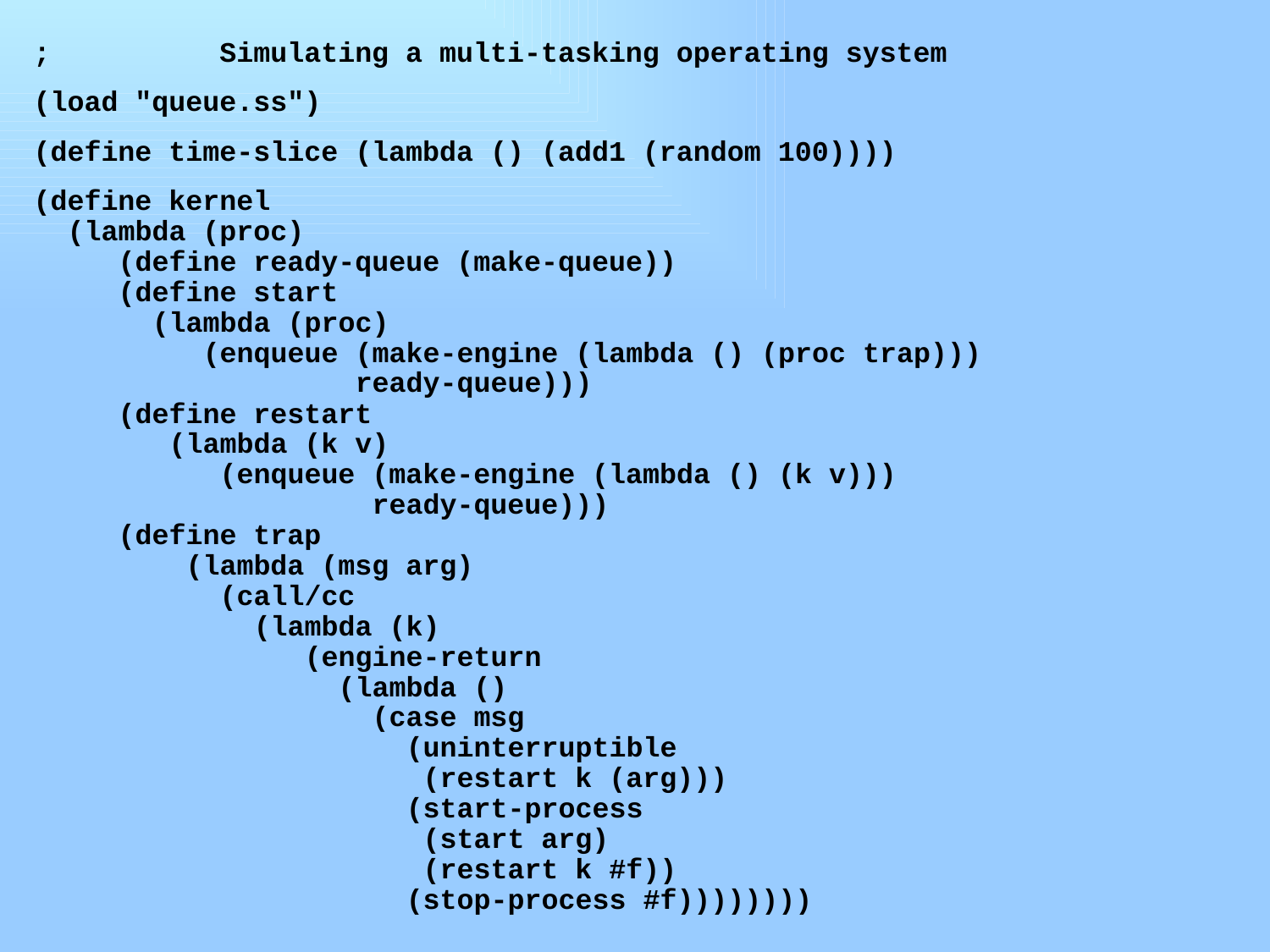

;          Simulating a multi-tasking operating system

(load "queue.ss")

(define time-slice (lambda () (add1 (random 100))))

(define kernel
  (lambda (proc)
     (define ready-queue (make-queue))
     (define start
       (lambda (proc)
          (enqueue (make-engine (lambda () (proc trap)))
                   ready-queue)))
     (define restart
        (lambda (k v)
           (enqueue (make-engine (lambda () (k v)))
                    ready-queue)))
     (define trap
         (lambda (msg arg)
           (call/cc
             (lambda (k)
                (engine-return
                  (lambda ()
                    (case msg
                      (uninterruptible
                       (restart k (arg)))
                      (start-process
                       (start arg)
                       (restart k #f))
                      (stop-process #f))))))))